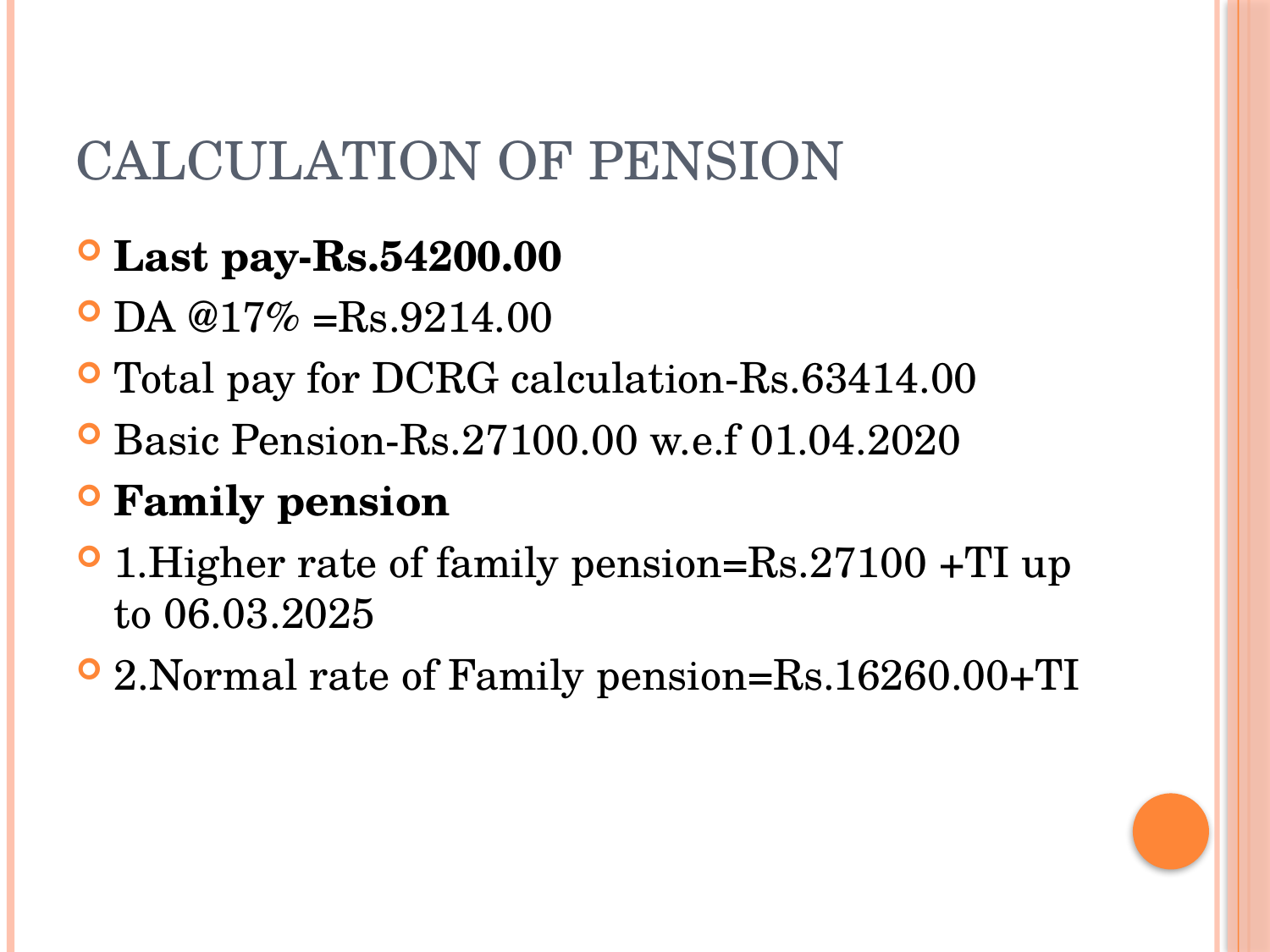

# Calculation of Pension
Last pay-Rs.54200.00
DA @17% =Rs.9214.00
Total pay for DCRG calculation-Rs.63414.00
Basic Pension-Rs.27100.00 w.e.f 01.04.2020
Family pension
1.Higher rate of family pension=Rs.27100 +TI up to 06.03.2025
2.Normal rate of Family pension=Rs.16260.00+TI